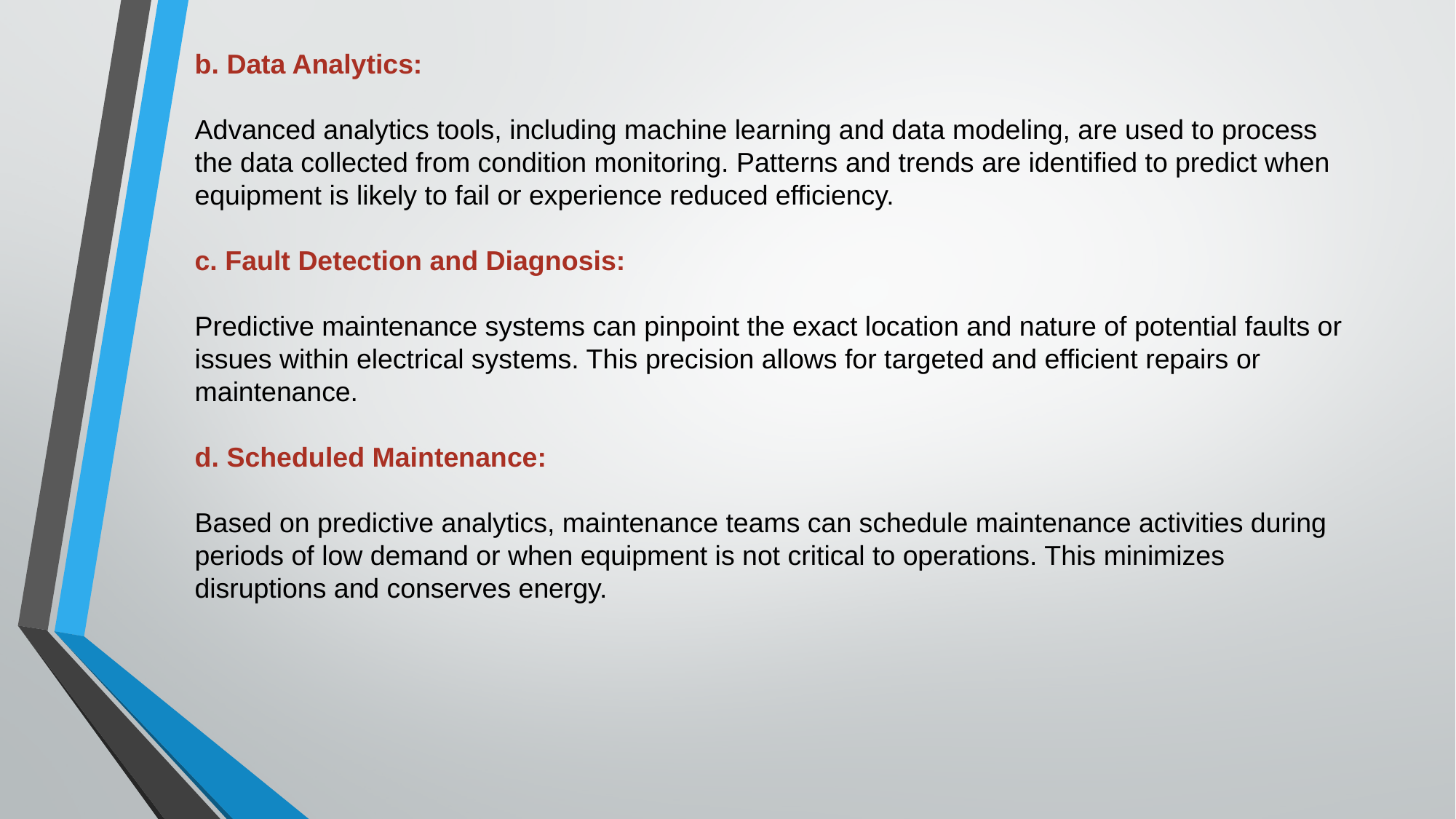

b. Data Analytics:

Advanced analytics tools, including machine learning and data modeling, are used to process the data collected from condition monitoring. Patterns and trends are identified to predict when equipment is likely to fail or experience reduced efficiency.

c. Fault Detection and Diagnosis:

Predictive maintenance systems can pinpoint the exact location and nature of potential faults or issues within electrical systems. This precision allows for targeted and efficient repairs or maintenance.

d. Scheduled Maintenance:

Based on predictive analytics, maintenance teams can schedule maintenance activities during periods of low demand or when equipment is not critical to operations. This minimizes disruptions and conserves energy.